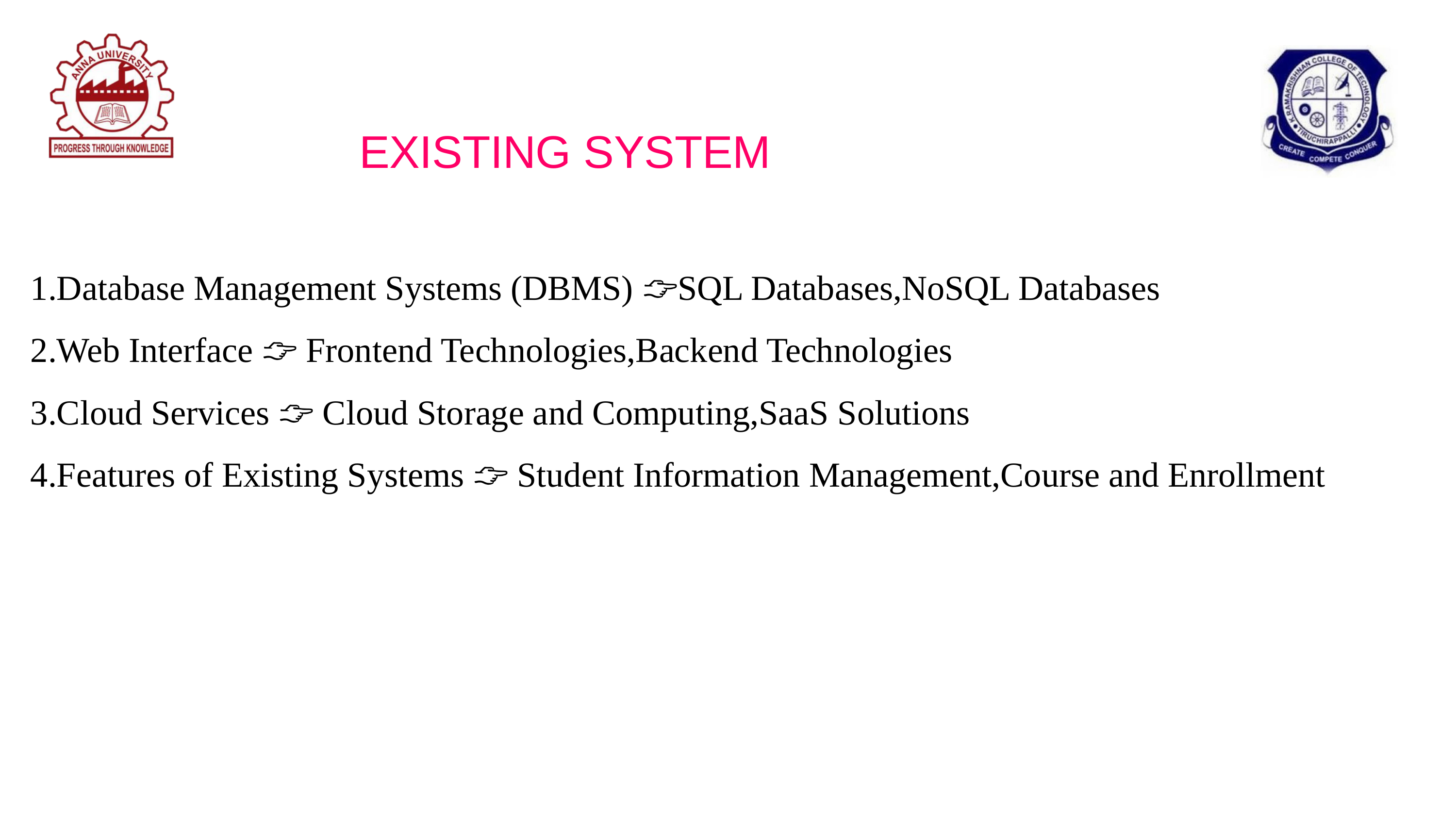

EXISTING SYSTEM
1.Database Management Systems (DBMS) 👉SQL Databases,NoSQL Databases
2.Web Interface 👉 Frontend Technologies,Backend Technologies
3.Cloud Services 👉 Cloud Storage and Computing,SaaS Solutions
4.Features of Existing Systems 👉 Student Information Management,Course and Enrollment